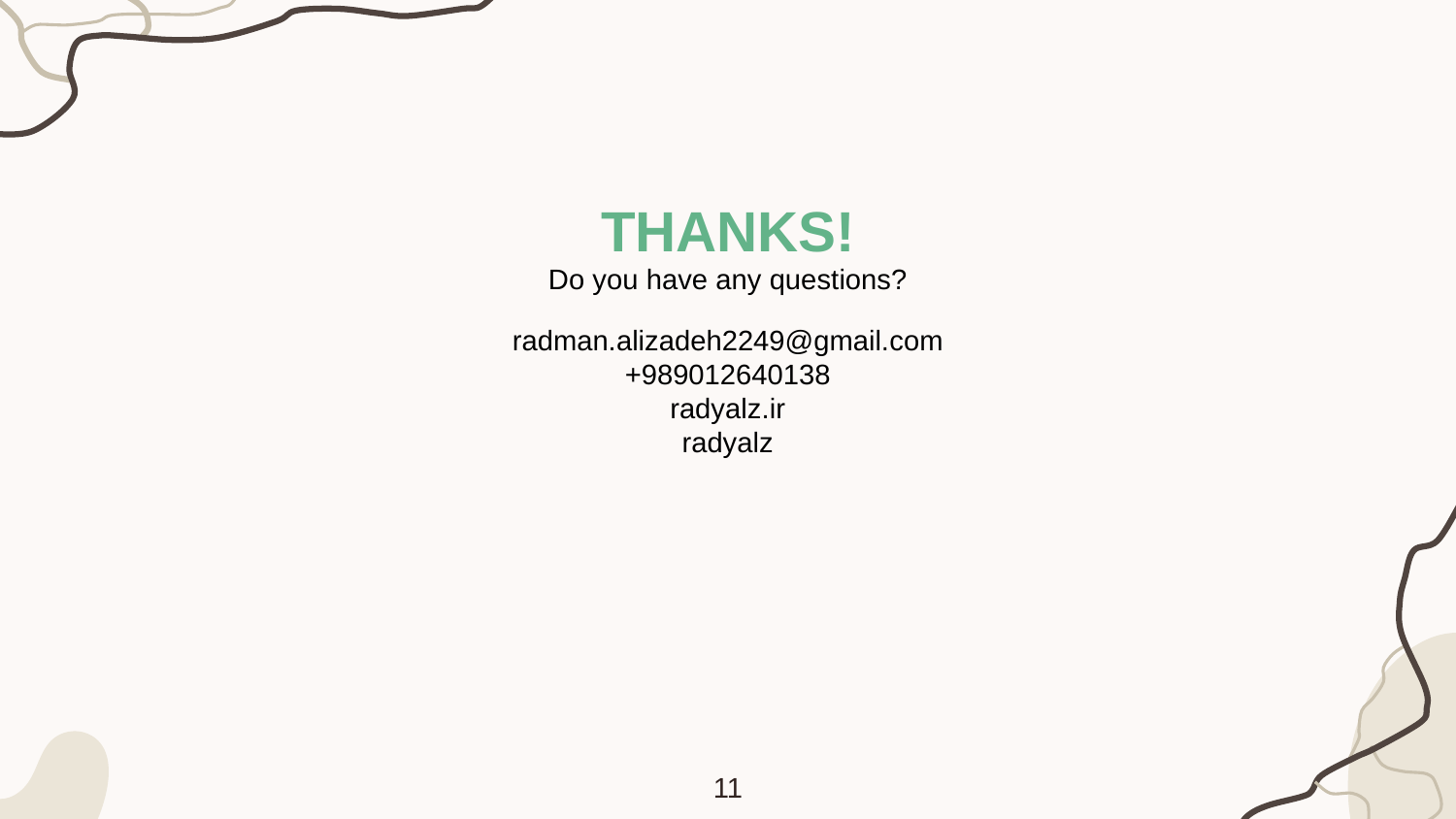

# 2-Opt Algorithm
Start with any route
Repeat until no improvements found

Swap two edges to reduce total distance
Improves routes efficiently

THANKS!

Genetic Algorithm (GA)

Do you have any questions?

radman.alizadeh2249@gmail.com
+989012640138
radyalz.ir
radyalz

از مفاهیم تکامل استفاده می‌کند: انتخاب، تقاطع، جهش.
جمعیتی از مسیرها را حفظ می‌کند.
مسیرها را ترکیب و تغییر می‌دهد تا راه‌حل‌های بهتری ایجاد کند.
به طور تکراری جمعیت را به سمت راه حل بهینه بهبود می بخشد

11